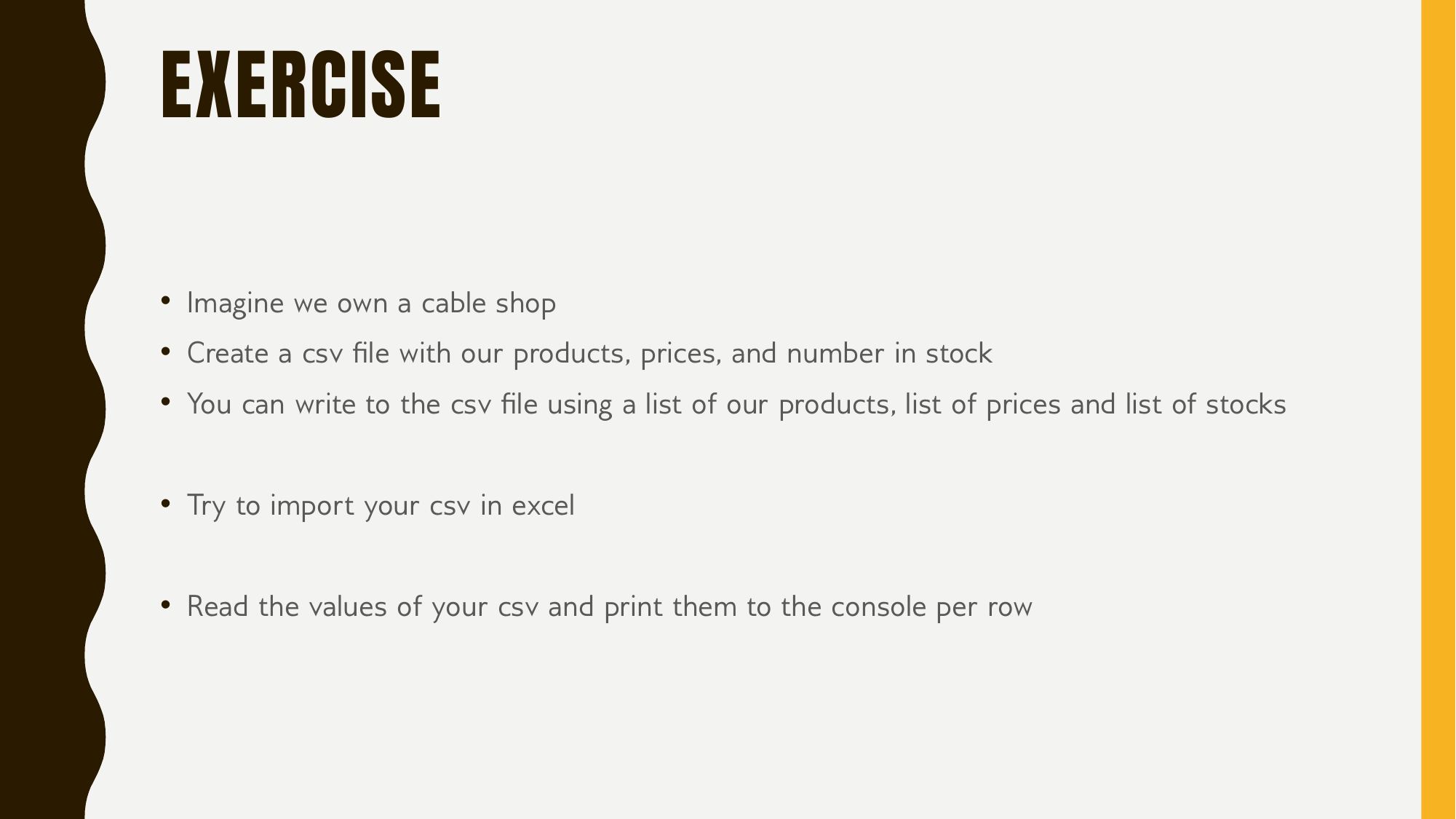

# Exercise
Imagine we own a cable shop
Create a csv file with our products, prices, and number in stock
You can write to the csv file using a list of our products, list of prices and list of stocks

Try to import your csv in excel

Read the values of your csv and print them to the console per row